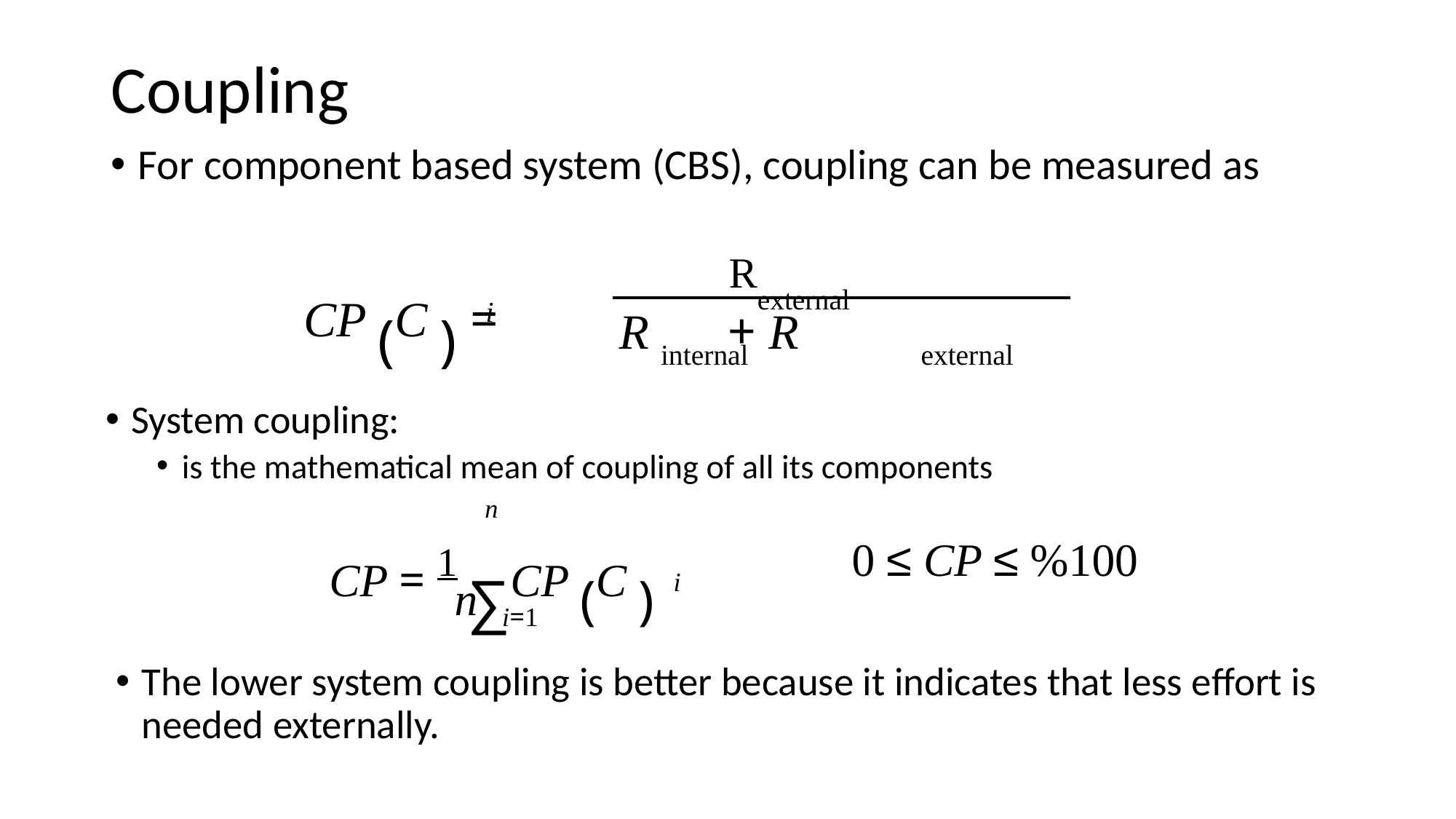

# Coupling
For component based system (CBS), coupling can be measured as
Rexternal
CP (C ) =
i

R	+ R
internal
external
System coupling:
is the mathematical mean of coupling of all its components
n
CP = 1 ∑CP (C )
0 ≤ CP ≤ %100
i
n
i=1
The lower system coupling is better because it indicates that less effort is needed externally.